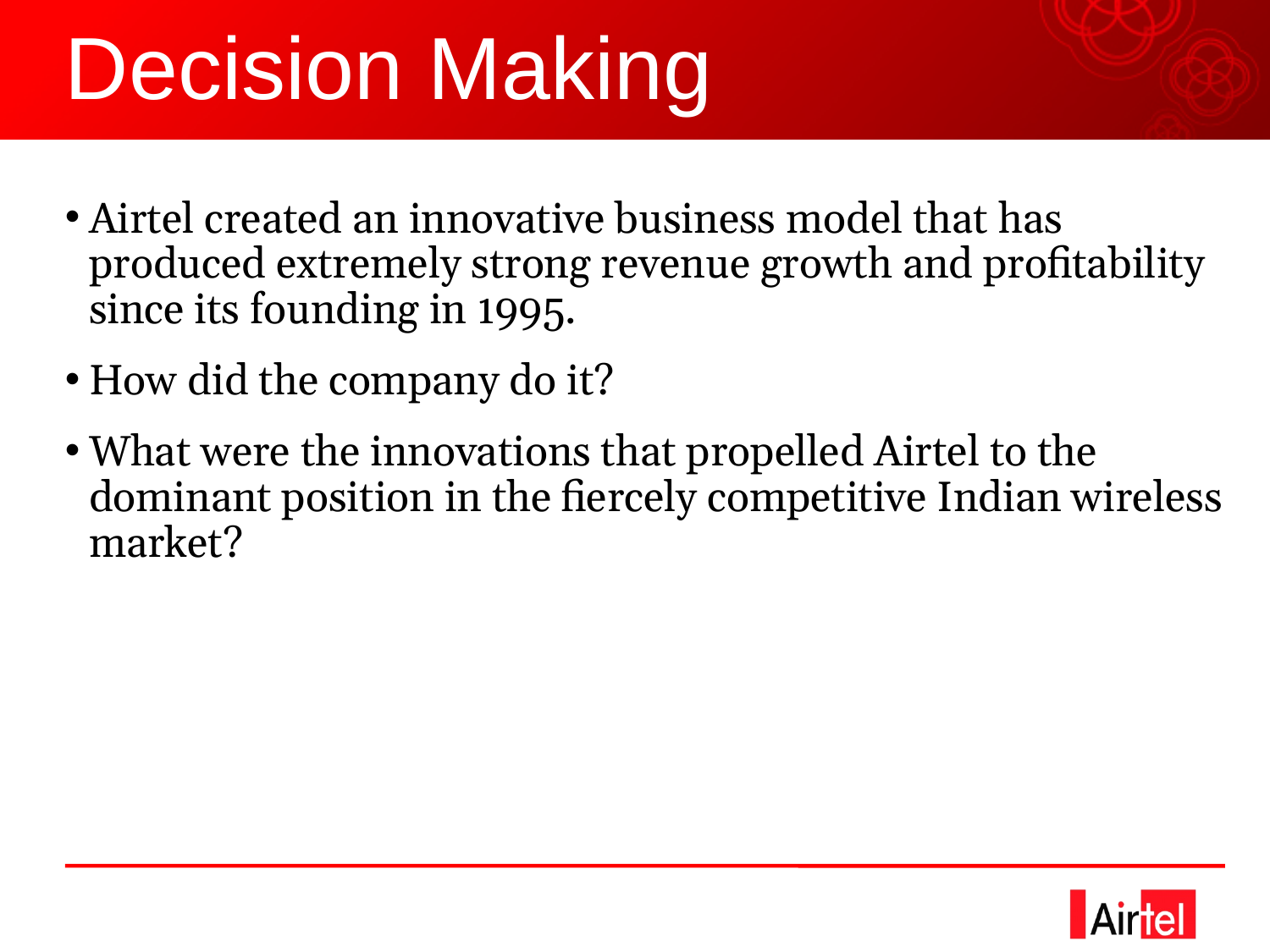

# Decision Making
Airtel created an innovative business model that has produced extremely strong revenue growth and profitability since its founding in 1995.
How did the company do it?
What were the innovations that propelled Airtel to the dominant position in the fiercely competitive Indian wireless market?